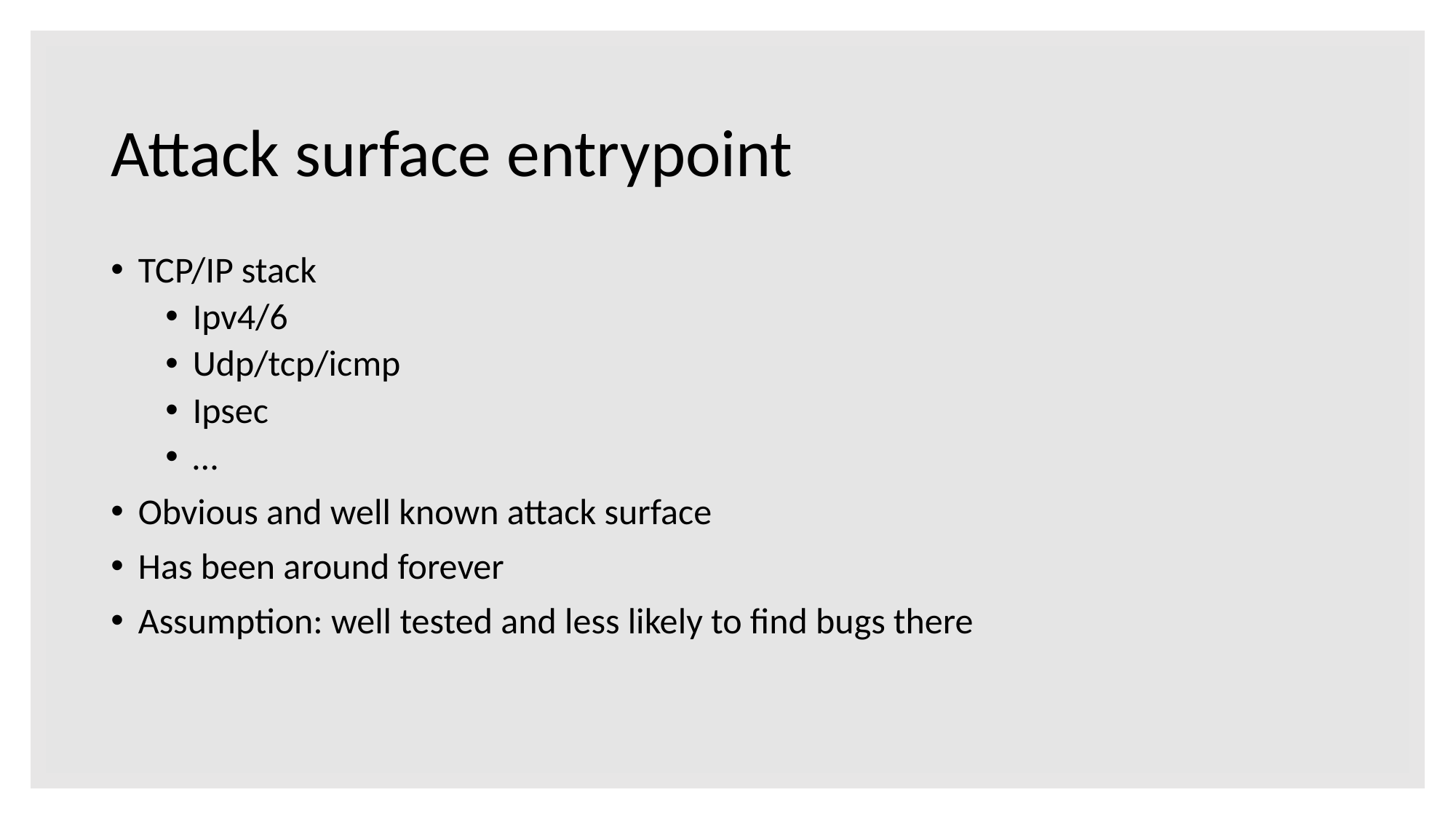

# Attack surface entrypoint
TCP/IP stack
Ipv4/6
Udp/tcp/icmp
Ipsec
…
Obvious and well known attack surface
Has been around forever
Assumption: well tested and less likely to find bugs there